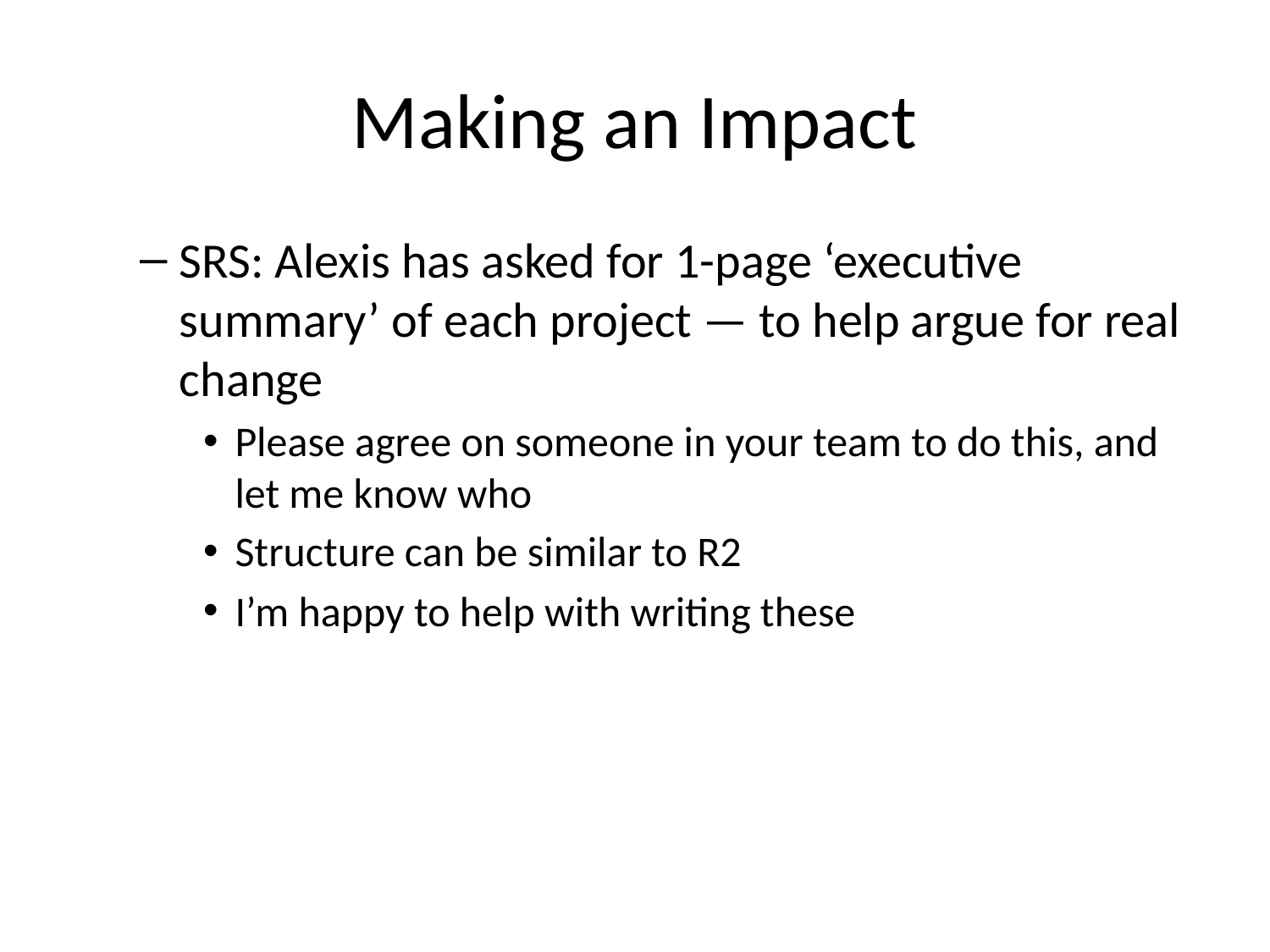

# Making an Impact
SRS: Alexis has asked for 1-page ‘executive summary’ of each project — to help argue for real change
Please agree on someone in your team to do this, and let me know who
Structure can be similar to R2
I’m happy to help with writing these